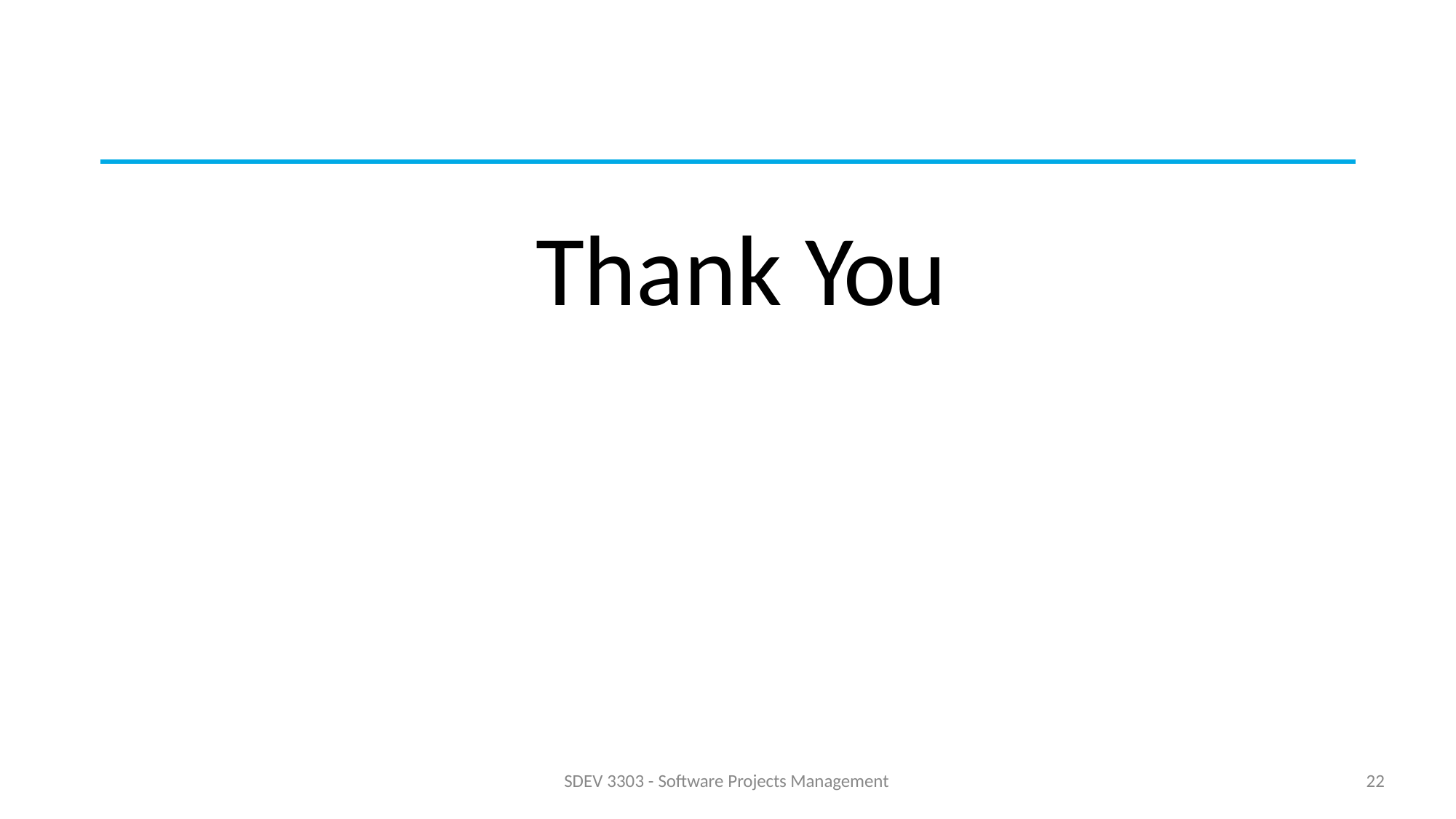

# Thank You
SDEV 3303 - Software Projects Management
22